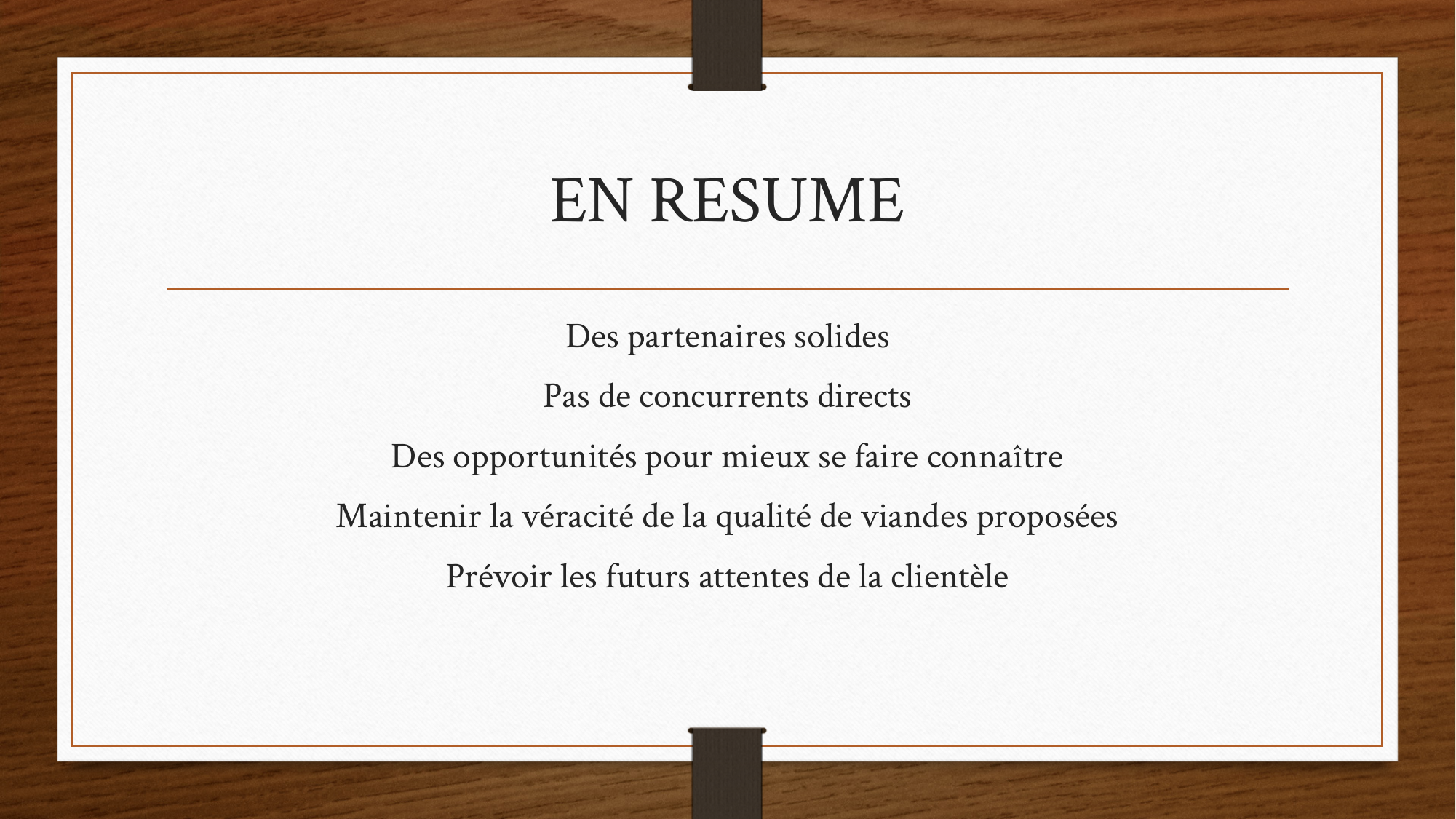

# EN RESUME
Des partenaires solides
Pas de concurrents directs
Des opportunités pour mieux se faire connaître
Maintenir la véracité de la qualité de viandes proposées
Prévoir les futurs attentes de la clientèle